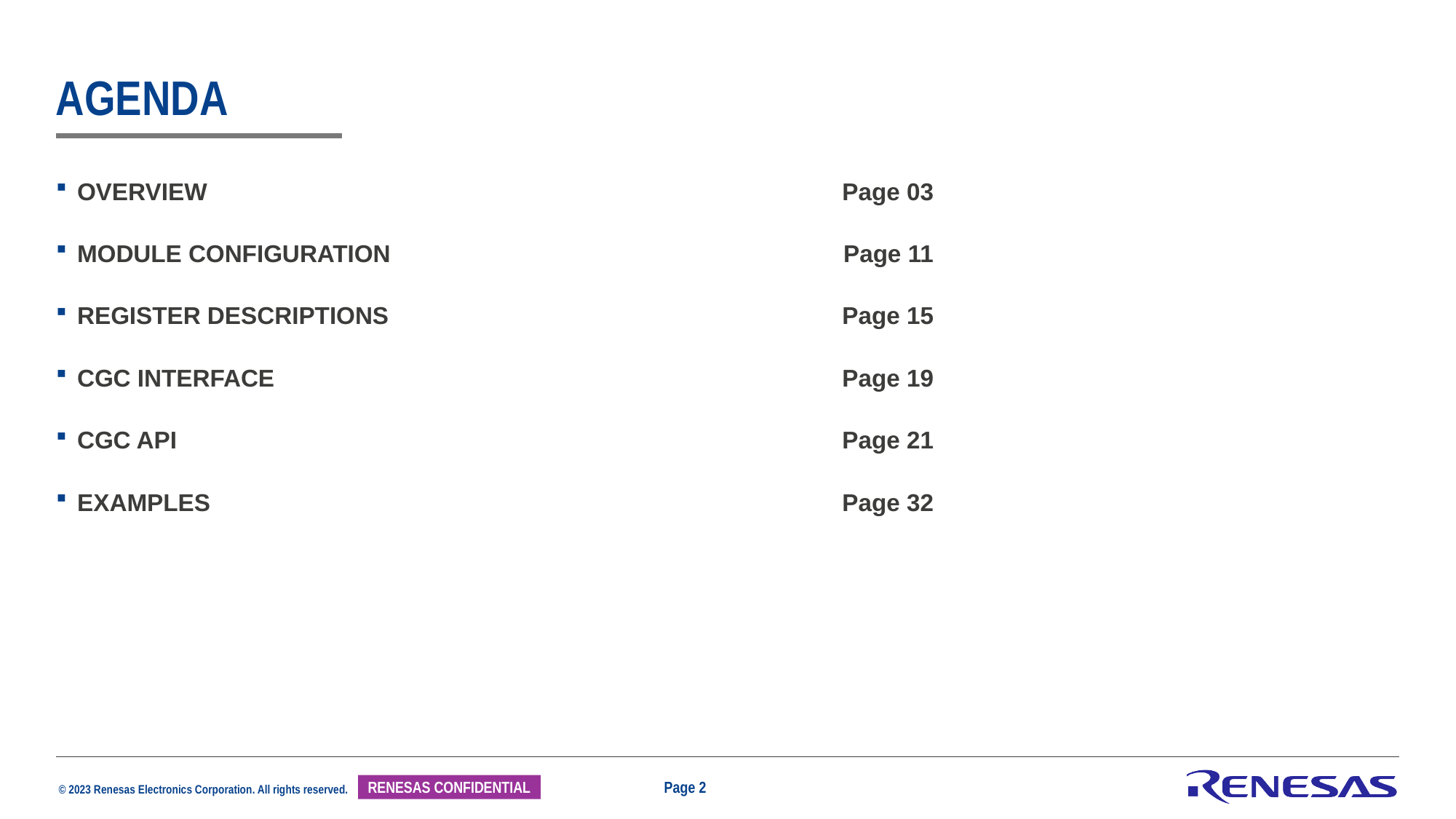

# Agenda
overview	Page 03
Module Configuration	Page 11
Register Descriptions	Page 15
CGC Interface	Page 19
CGC API	Page 21
EXAMPLES	Page 32